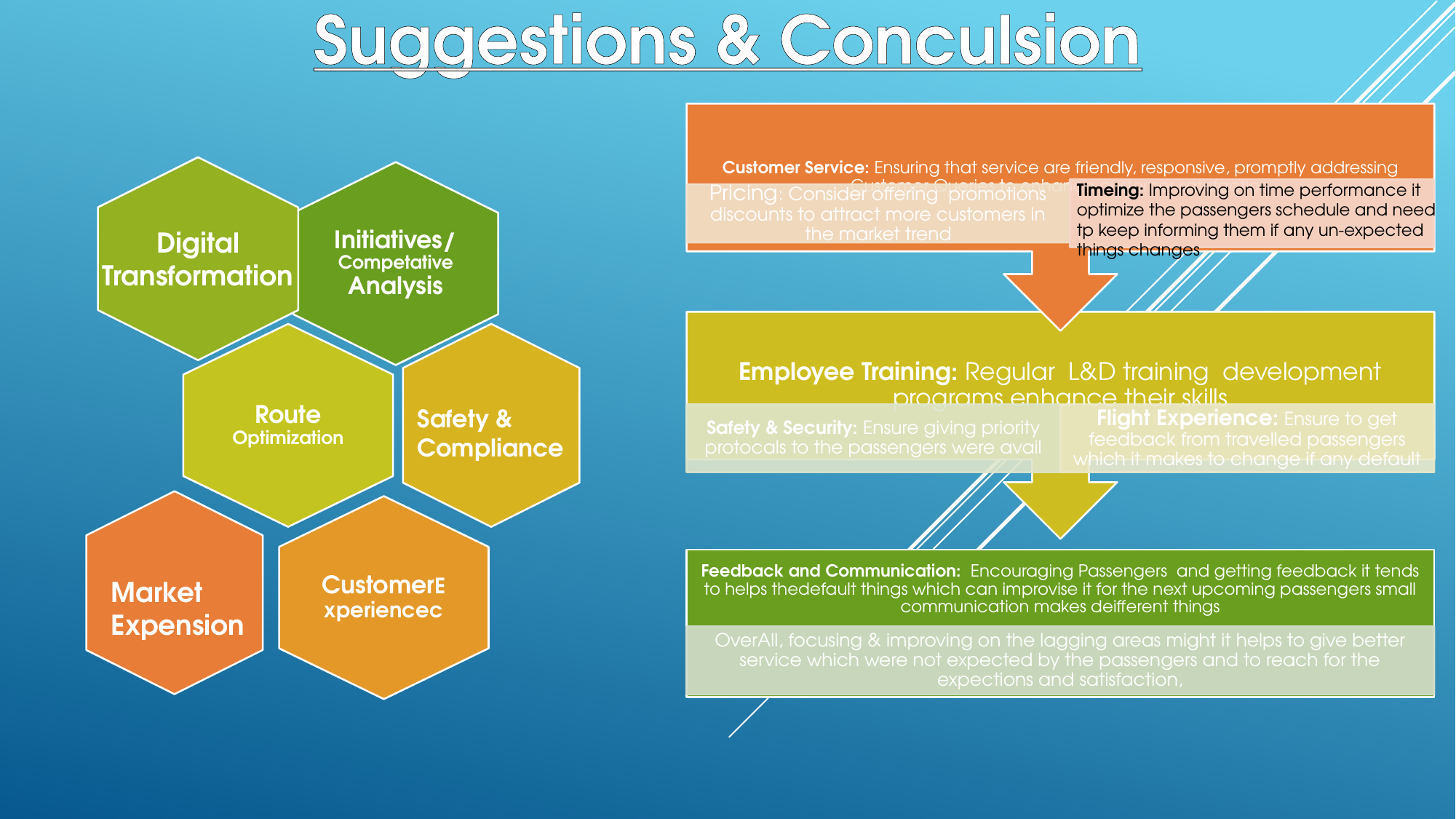

Suggestions & Conculsion
Feedback and Communication:  Encouraging Passengers  and getting feedback it tends to helps thedefault things which can improvise it for the next upcoming passengers small communication makes deifferent things
OverAll, focusing & improving on the lagging areas might it helps to give better service which were not expected by the passengers and to reach for the expections and satisfaction,
Employee Training: Regular  L&D training  development programs enhance their skills
Safety & Security: Ensure giving priority protocals to the passengers were avail
Flight Experience: Ensure to get feedback from travelled passengers which it makes to change if any default
Customer Service: Ensuring that service are friendly, responsive, promptly addressing Customer Queries to enhance customer satisfaction
Pricing: Consider offering  promotions discounts to attract more customers in the market trend

Initiatives/Competative Analysis

Route Optimization

CustomerExperiencec

Timeing: Improving on time performance it  optimize the passengers schedule and need tp keep informing them if any un-expected things changes
Digital Transformation
Safety & Compliance
Market Expension